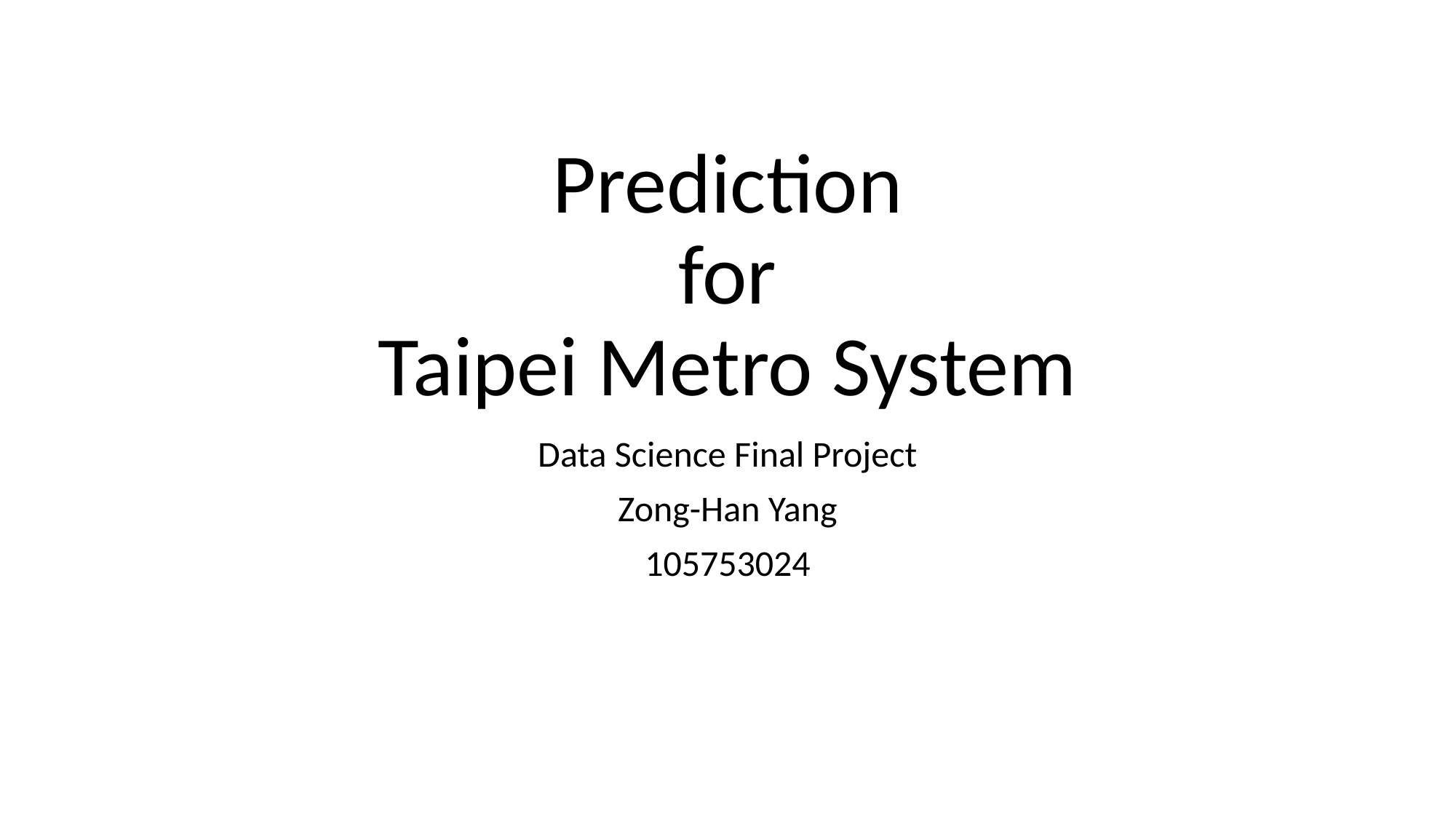

# Prediction for Taipei Metro System
Data Science Final Project
Zong-Han Yang
105753024